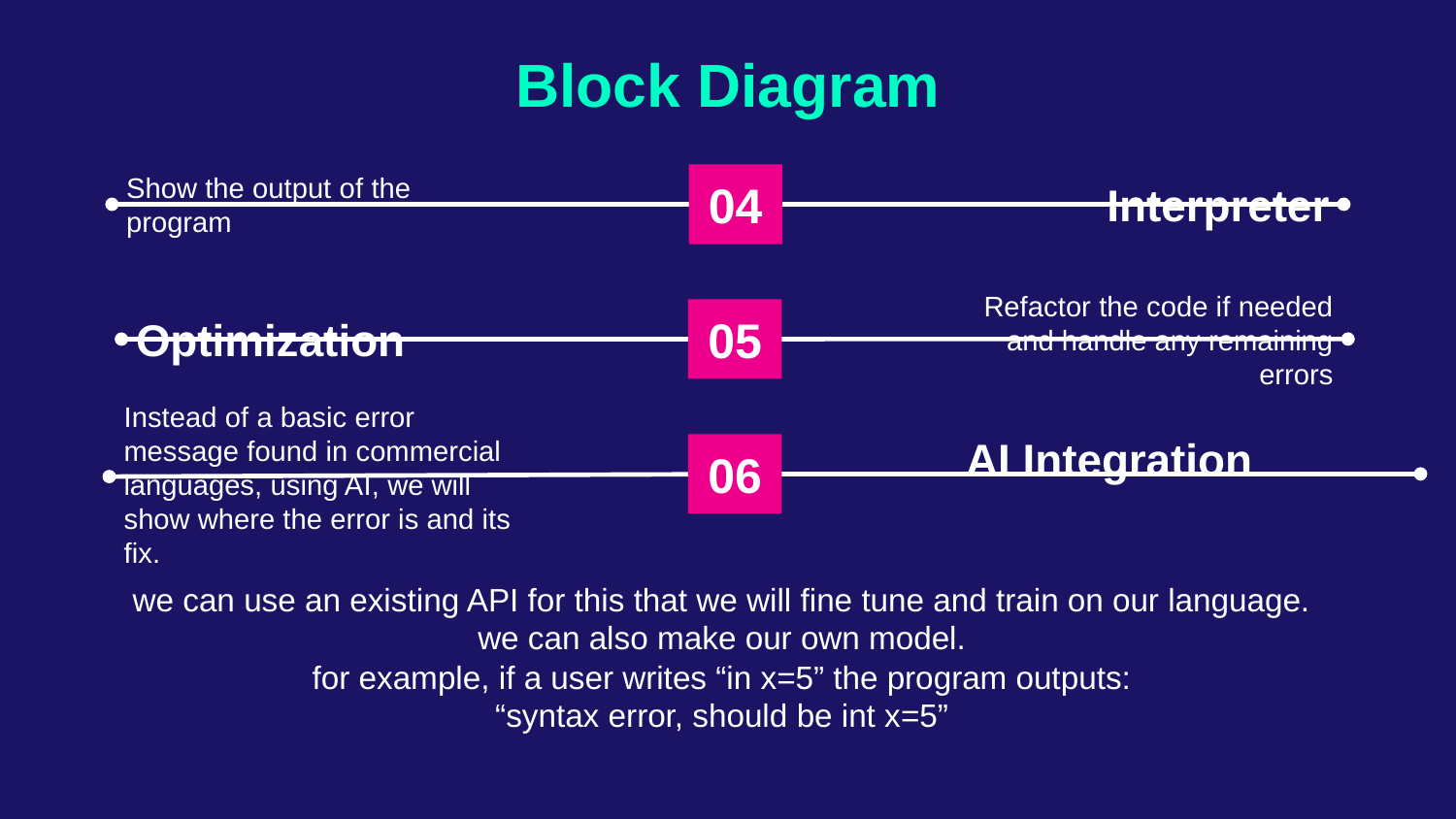

# Block Diagram
04
Interpreter
Show the output of the program
05
Optimization
Refactor the code if needed and handle any remaining errors

AI Integration

Instead of a basic error message found in commercial languages, using AI, we will show where the error is and its fix.

06
we can use an existing API for this that we will fine tune and train on our language.
we can also make our own model.
for example, if a user writes “in x=5” the program outputs:
“syntax error, should be int x=5”